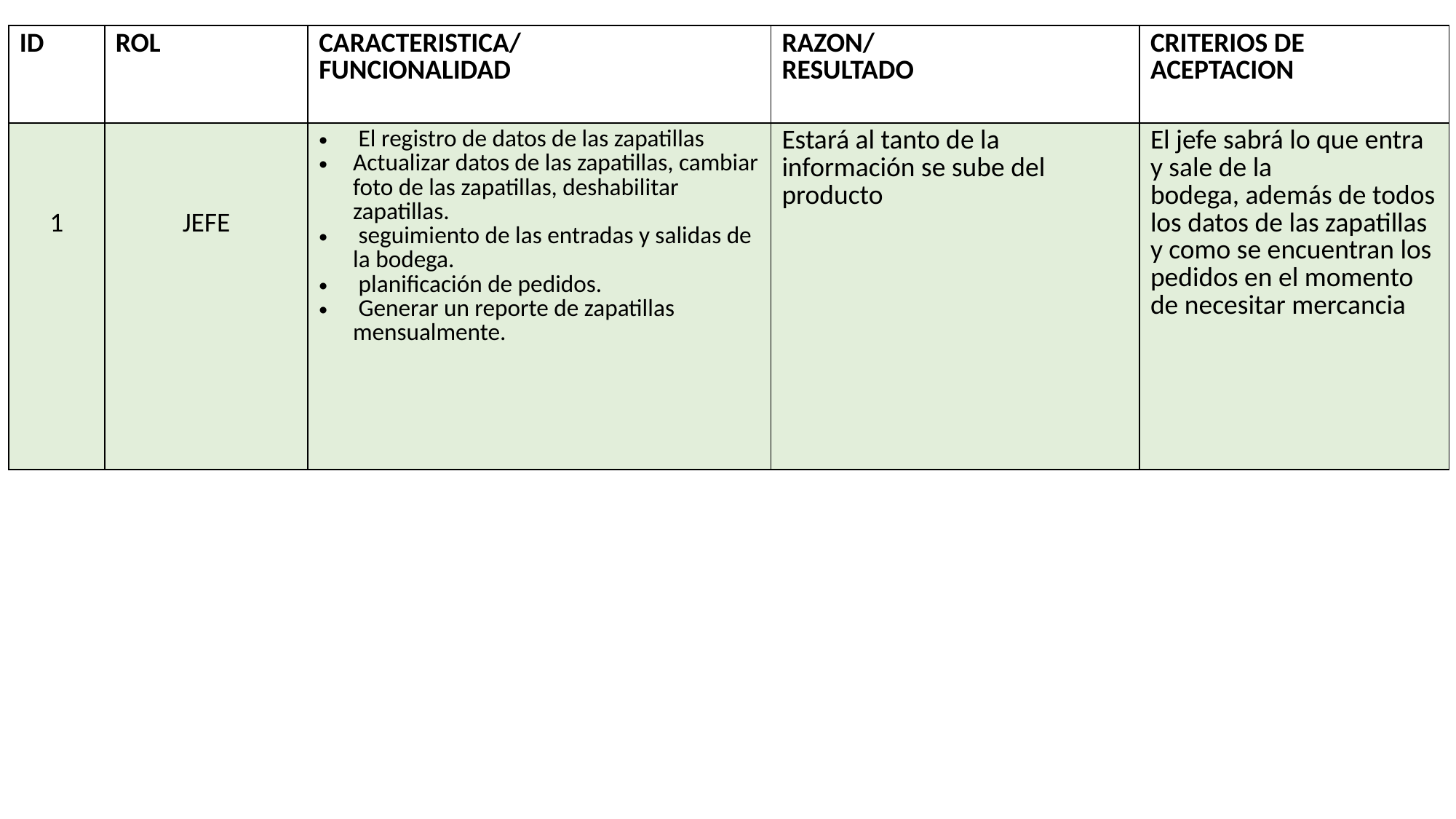

| ID | ROL | CARACTERISTICA/ FUNCIONALIDAD | RAZON/ RESULTADO | CRITERIOS DE ACEPTACION |
| --- | --- | --- | --- | --- |
| 1 | JEFE | El registro de datos de las zapatillas Actualizar datos de las zapatillas, cambiar foto de las zapatillas, deshabilitar zapatillas.  seguimiento de las entradas y salidas de la bodega.  planificación de pedidos.  Generar un reporte de zapatillas mensualmente. | Estará al tanto de la información se sube del producto | El jefe sabrá lo que entra y sale de la bodega, además de todos los datos de las zapatillas y como se encuentran los pedidos en el momento de necesitar mercancia |